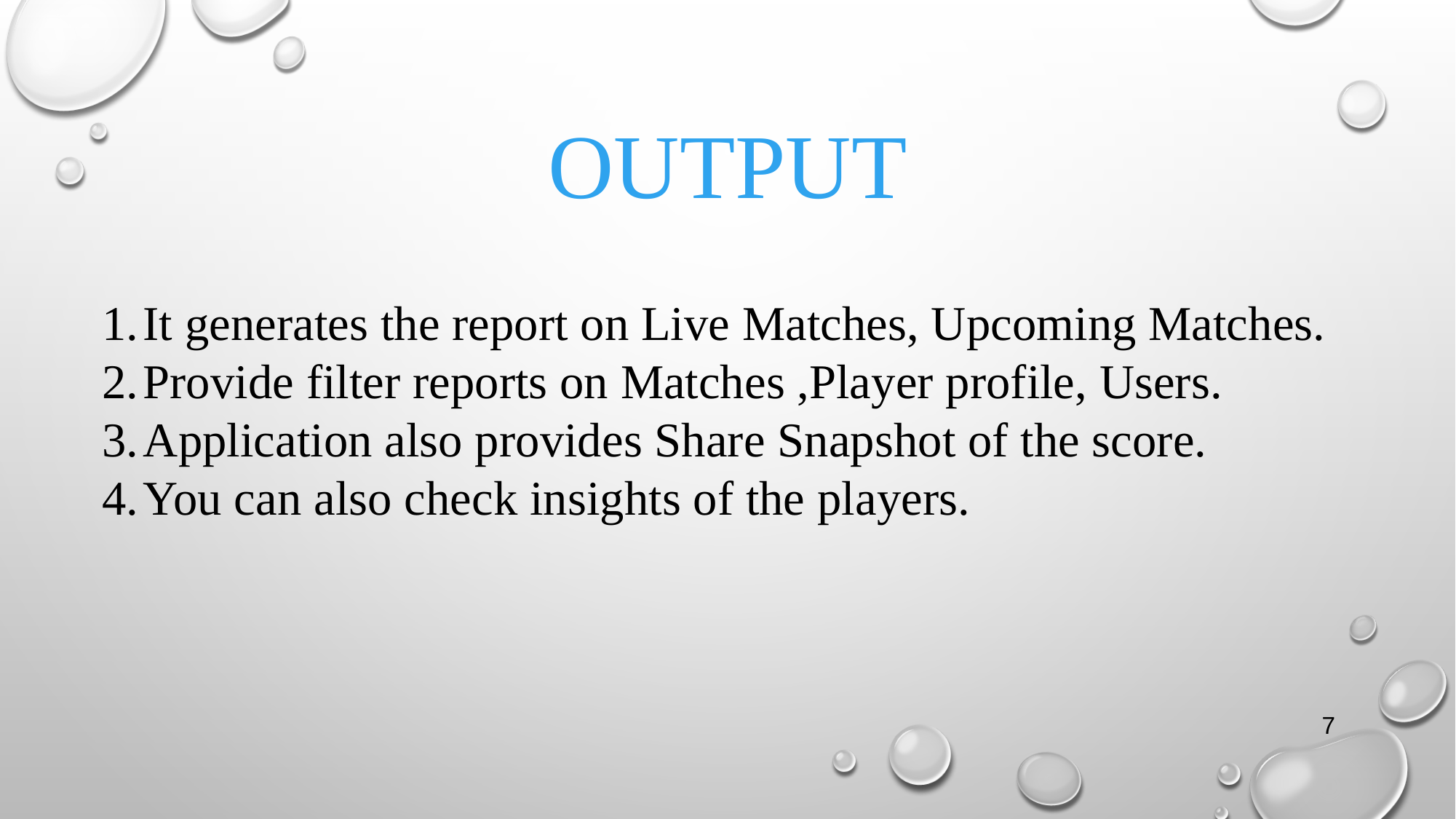

# OUTPUT
It generates the report on Live Matches, Upcoming Matches.
Provide filter reports on Matches ,Player profile, Users.
Application also provides Share Snapshot of the score.
You can also check insights of the players.
7